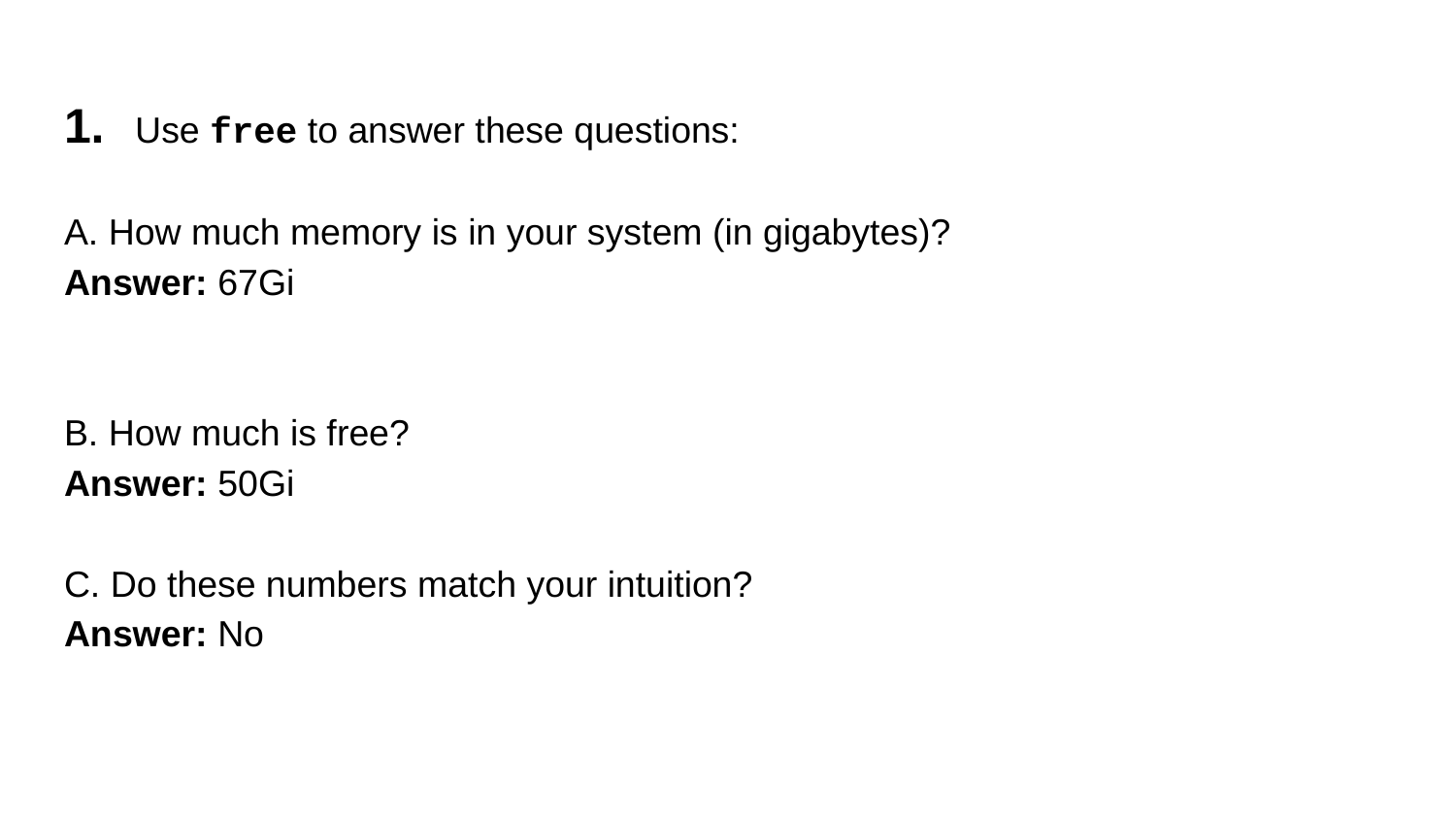

# 1.   Use free to answer these questions:

A. How much memory is in your system (in gigabytes)?
Answer: 67Gi

B. How much is free?
Answer: 50Gi

C. Do these numbers match your intuition?
Answer: No